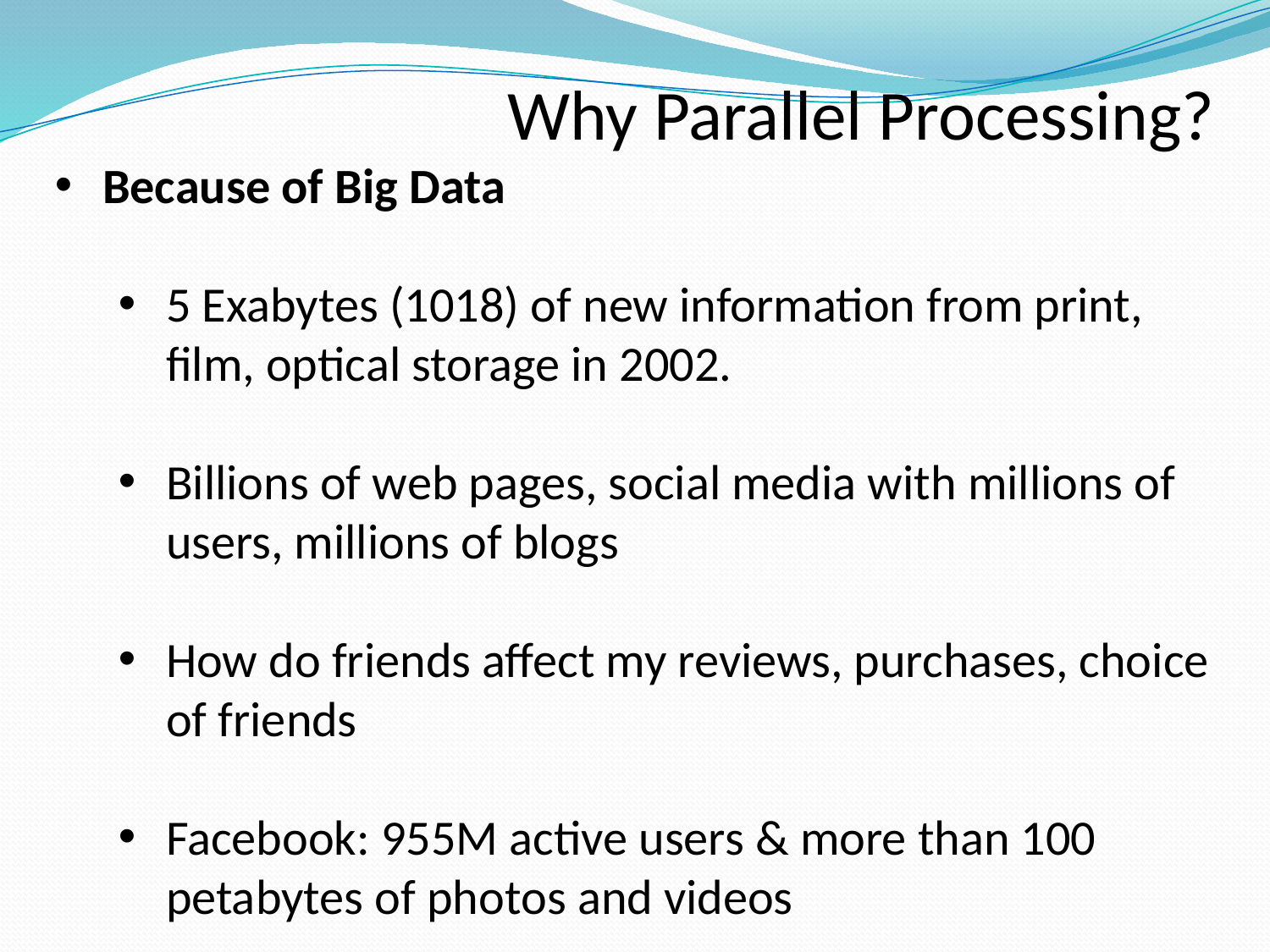

Why Parallel Processing?
Because of Big Data

5 Exabytes (1018) of new information from print, film, optical storage in 2002.
Billions of web pages, social media with millions of users, millions of blogs

How do friends affect my reviews, purchases, choice of friends

Facebook: 955M active users & more than 100 petabytes of photos and videos